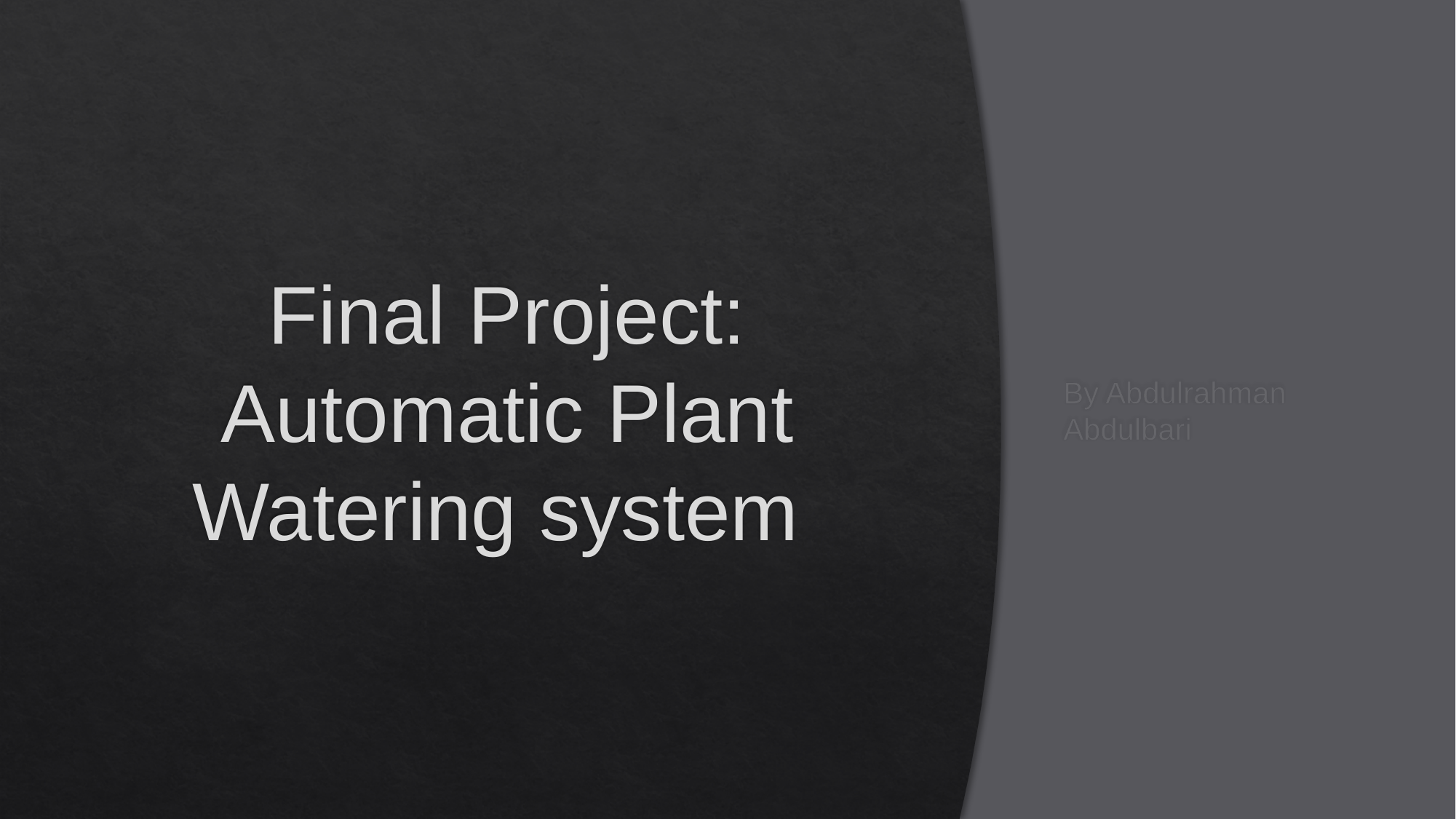

# Final Project: Automatic Plant Watering system
By Abdulrahman Abdulbari